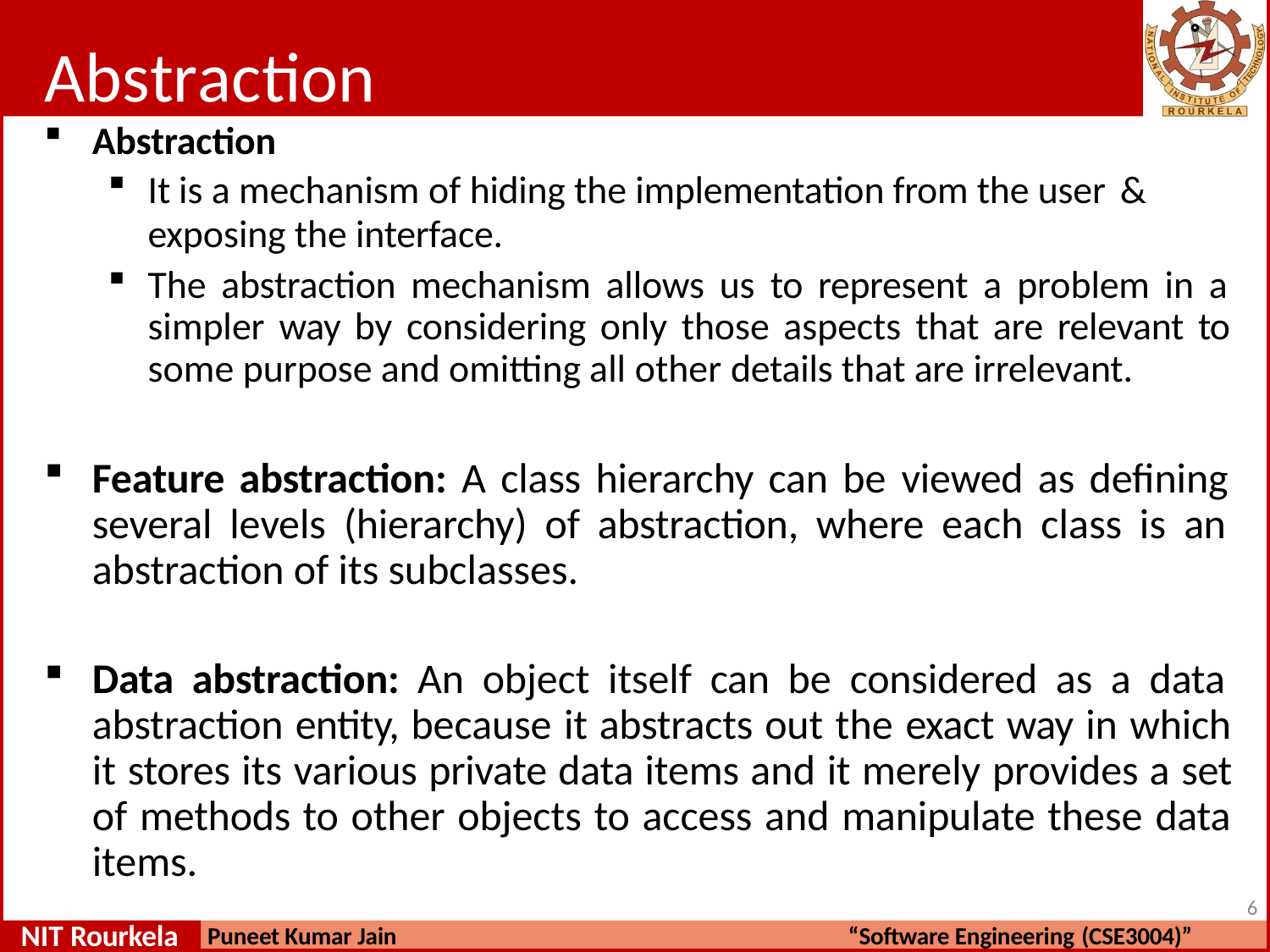

# Abstraction
Abstraction
It is a mechanism of hiding the implementation from the user &
exposing the interface.
The abstraction mechanism allows us to represent a problem in a  simpler way by considering only those aspects that are relevant to  some purpose and omitting all other details that are irrelevant.

Feature abstraction: A class hierarchy can be viewed as defining  several levels (hierarchy) of abstraction, where each class is an  abstraction of its subclasses.

Data abstraction: An object itself can be considered as a data  abstraction entity, because it abstracts out the exact way in which  it stores its various private data items and it merely provides a set  of methods to other objects to access and manipulate these data  items.
6
NIT Rourkela
Puneet Kumar Jain
“Software Engineering (CSE3004)”